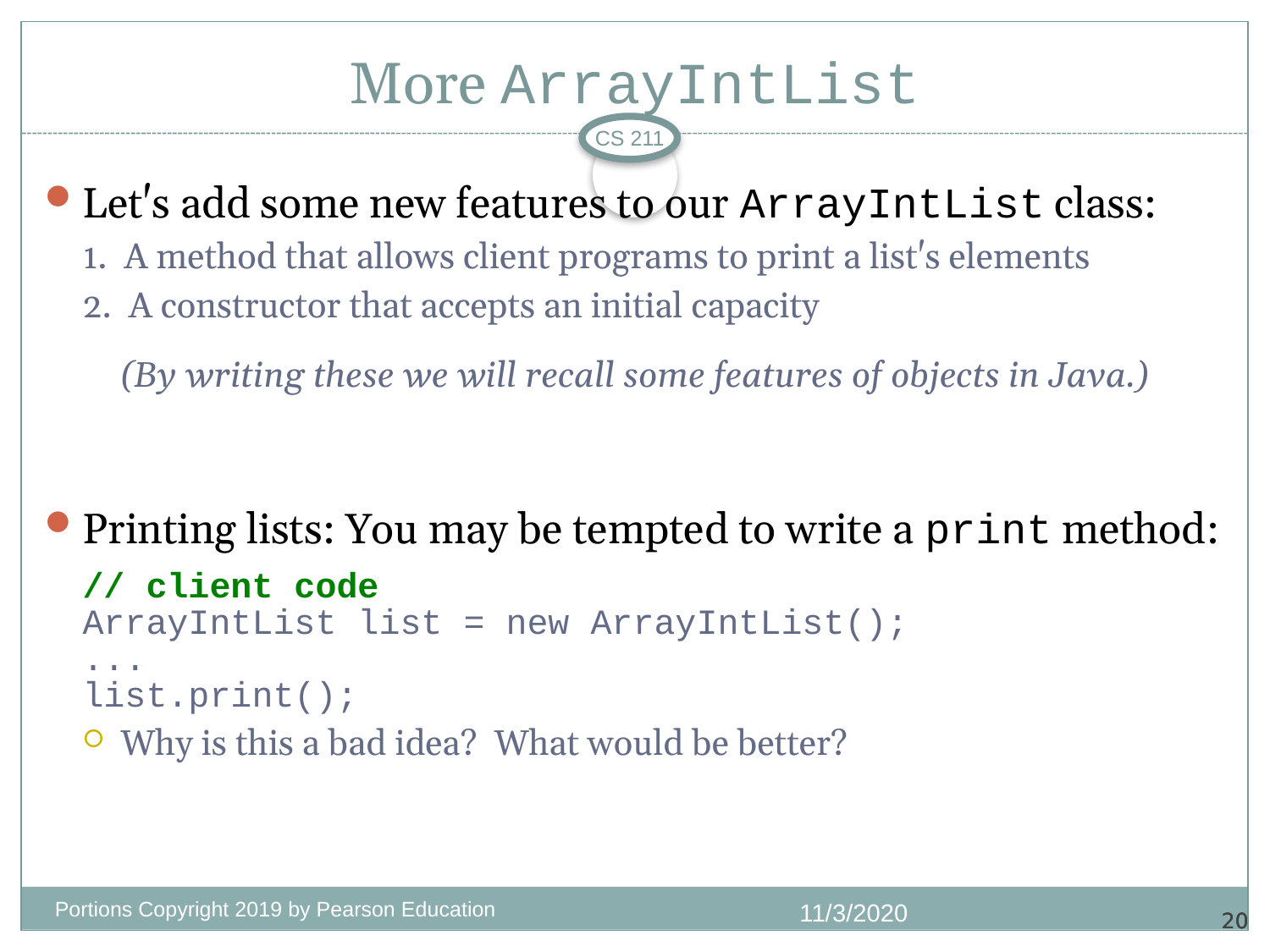

# More ArrayIntList
CS 211
Let's add some new features to our ArrayIntList class:
1.  A method that allows client programs to print a list's elements
2.  A constructor that accepts an initial capacity

	(By writing these we will recall some features of objects in Java.)

Printing lists: You may be tempted to write a print method:

// client code
ArrayIntList list = new ArrayIntList();
...
list.print();
Why is this a bad idea?  What would be better?
Portions Copyright 2019 by Pearson Education
11/3/2020